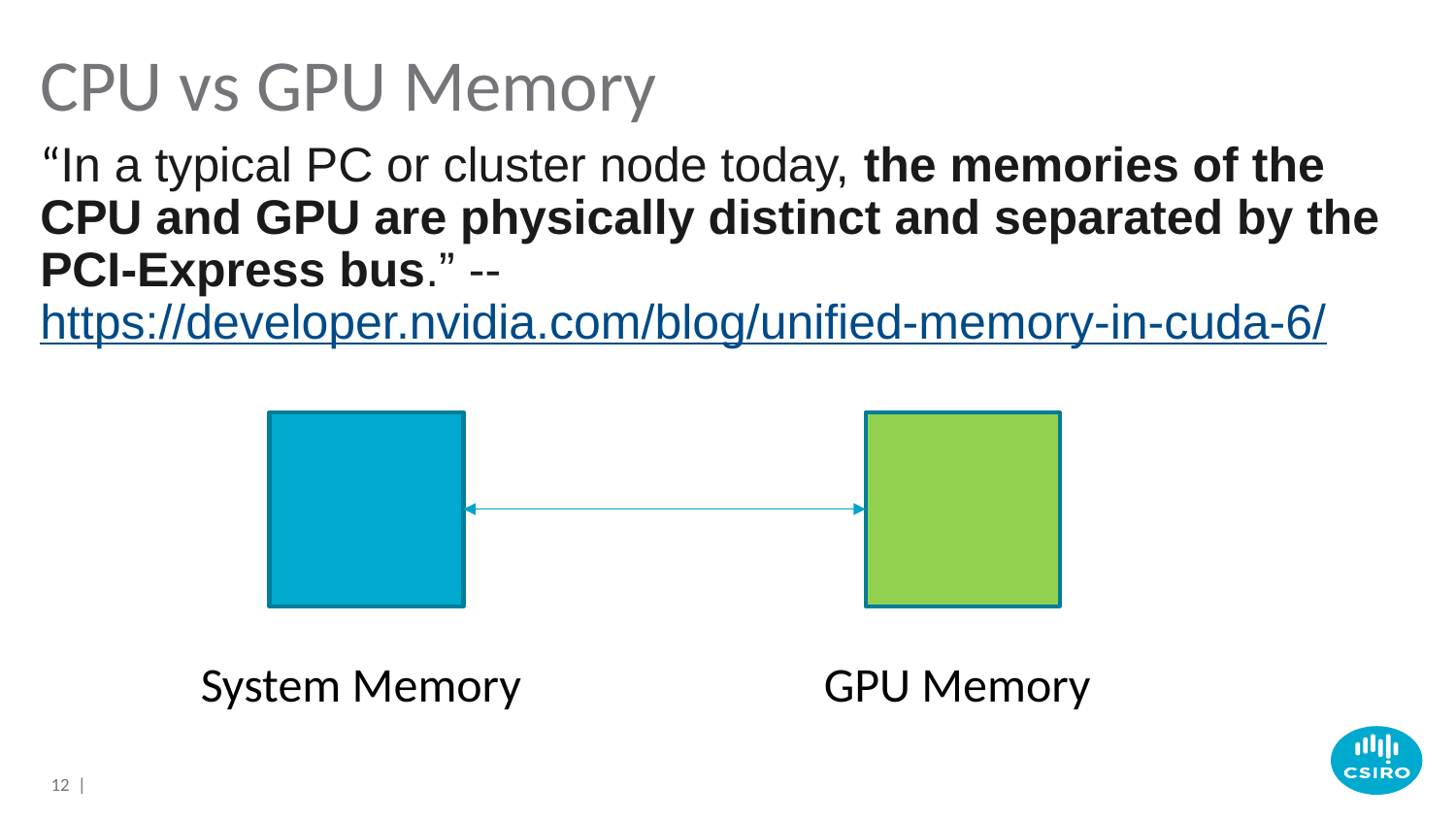

# CPU vs GPU Memory
“In a typical PC or cluster node today, the memories of the CPU and GPU are physically distinct and separated by the PCI-Express bus.” -- https://developer.nvidia.com/blog/unified-memory-in-cuda-6/

System Memory
GPU Memory
12  |